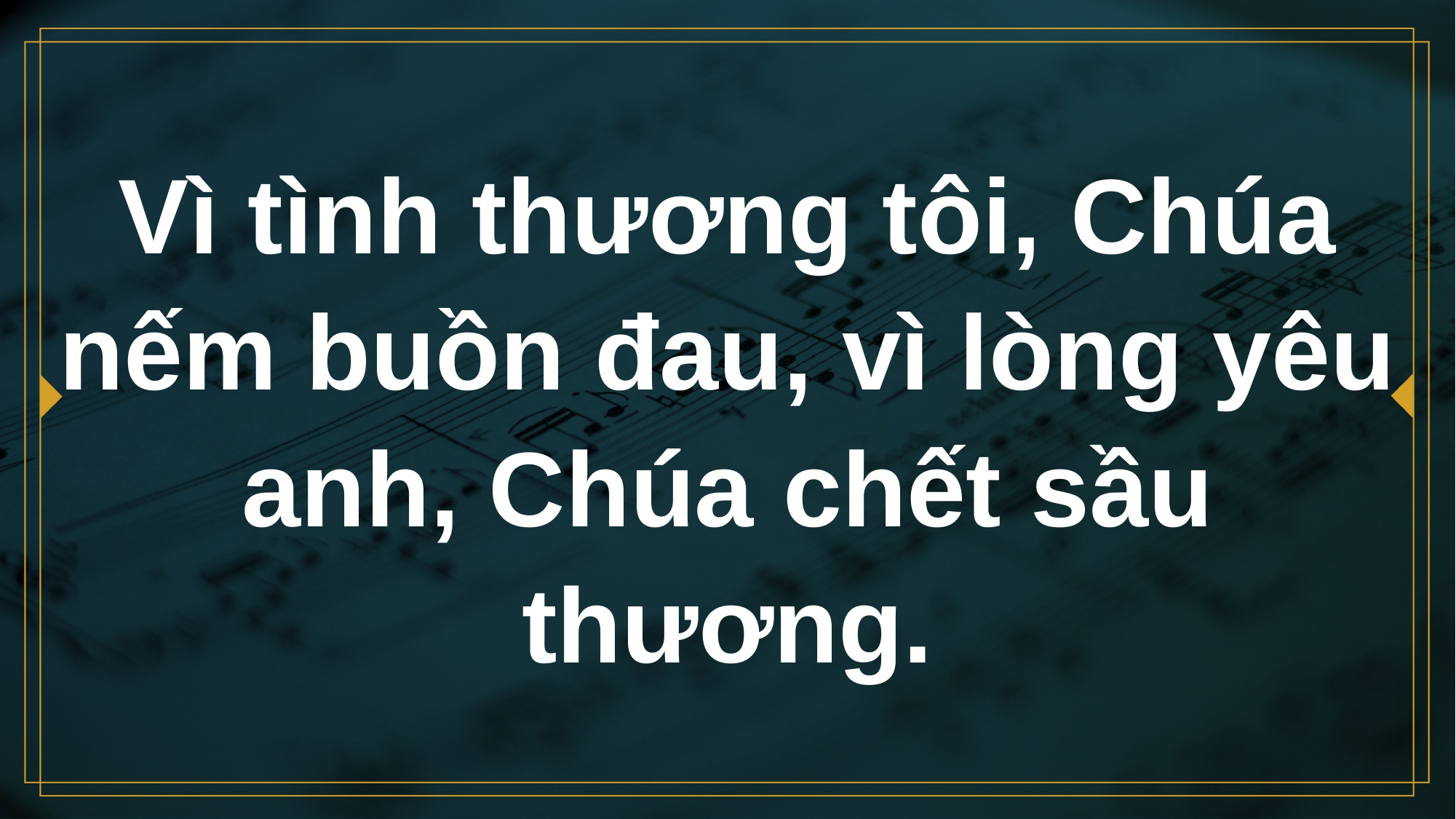

# Vì tình thương tôi, Chúa nếm buồn đau, vì lòng yêu anh, Chúa chết sầu thương.